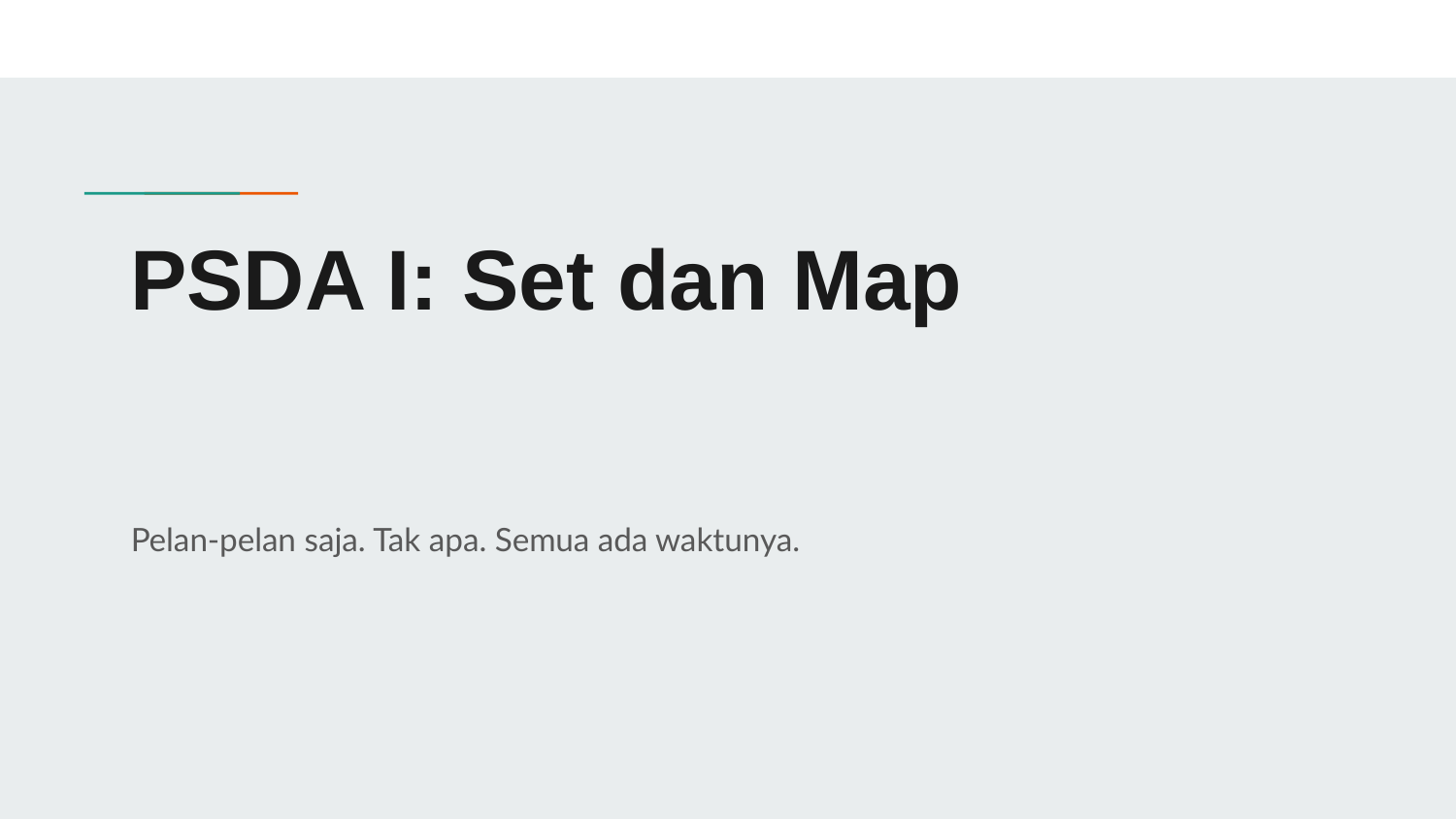

# PSDA I: Set dan Map
Pelan-pelan saja. Tak apa. Semua ada waktunya.